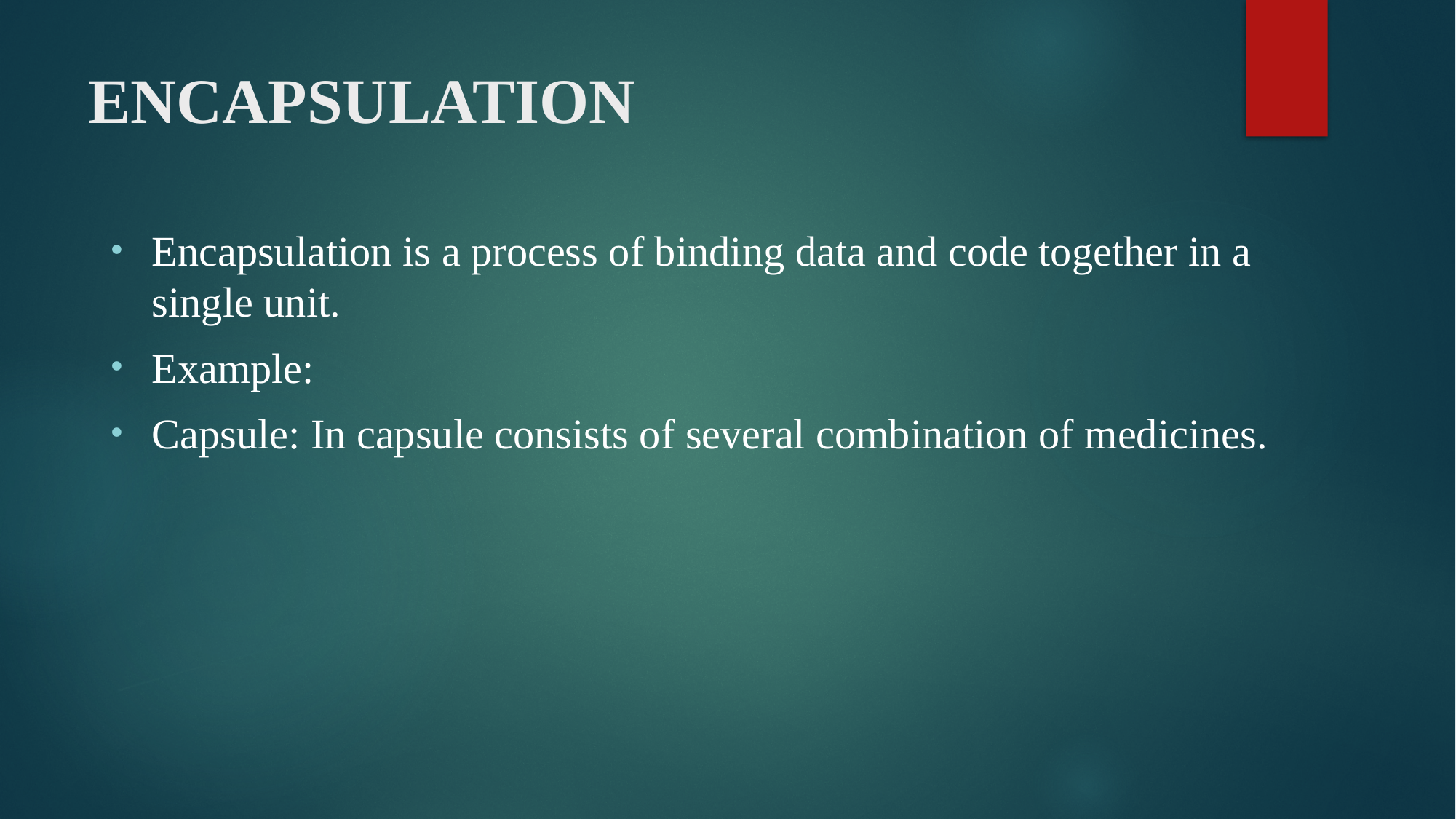

# ENCAPSULATION
Encapsulation is a process of binding data and code together in a single unit.
Example:
Capsule: In capsule consists of several combination of medicines.